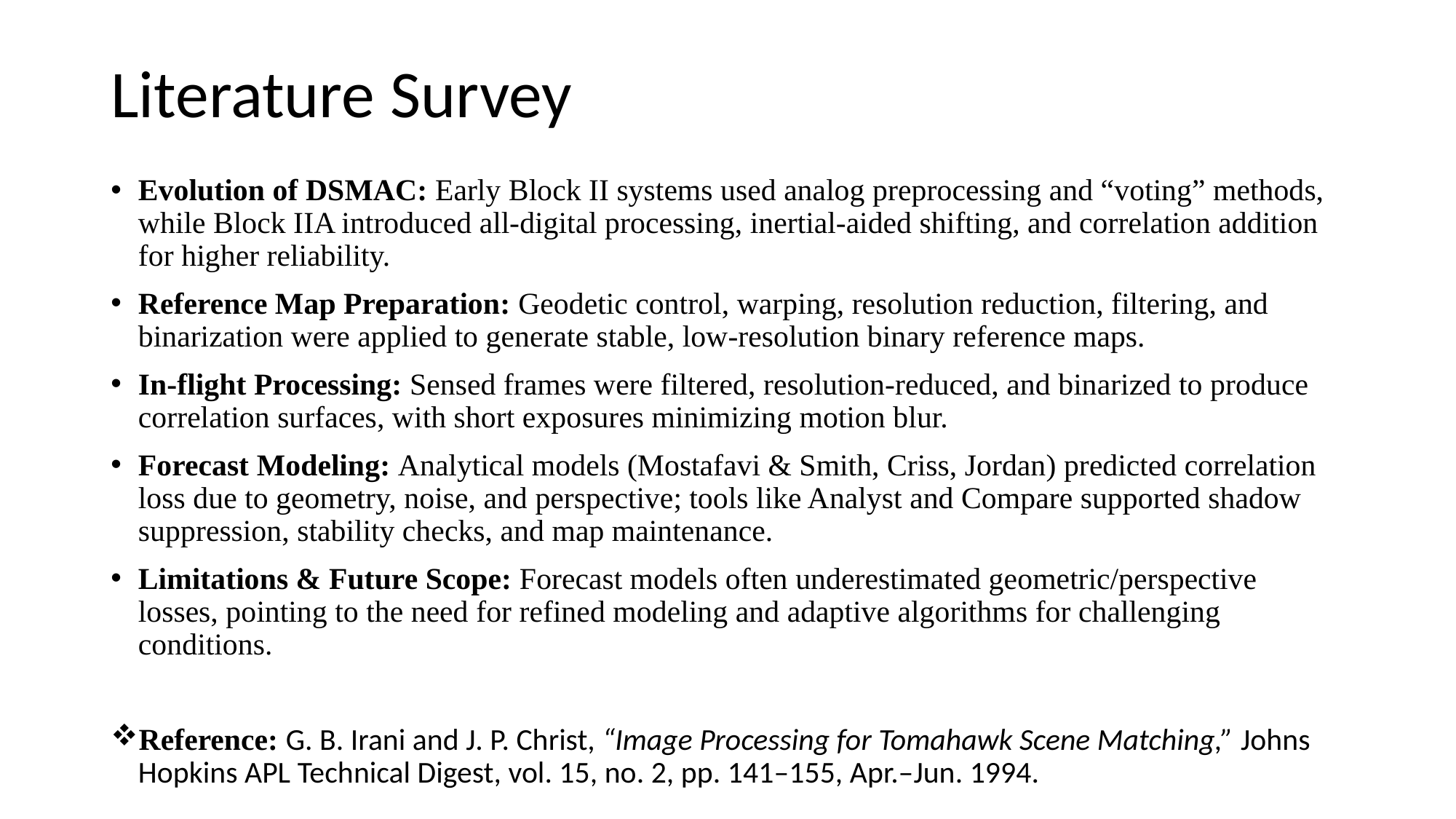

# Literature Survey
Evolution of DSMAC: Early Block II systems used analog preprocessing and “voting” methods, while Block IIA introduced all-digital processing, inertial-aided shifting, and correlation addition for higher reliability.
Reference Map Preparation: Geodetic control, warping, resolution reduction, filtering, and binarization were applied to generate stable, low-resolution binary reference maps.
In-flight Processing: Sensed frames were filtered, resolution-reduced, and binarized to produce correlation surfaces, with short exposures minimizing motion blur.
Forecast Modeling: Analytical models (Mostafavi & Smith, Criss, Jordan) predicted correlation loss due to geometry, noise, and perspective; tools like Analyst and Compare supported shadow suppression, stability checks, and map maintenance.
Limitations & Future Scope: Forecast models often underestimated geometric/perspective losses, pointing to the need for refined modeling and adaptive algorithms for challenging conditions.

Reference: G. B. Irani and J. P. Christ, “Image Processing for Tomahawk Scene Matching,” Johns Hopkins APL Technical Digest, vol. 15, no. 2, pp. 141–155, Apr.–Jun. 1994.